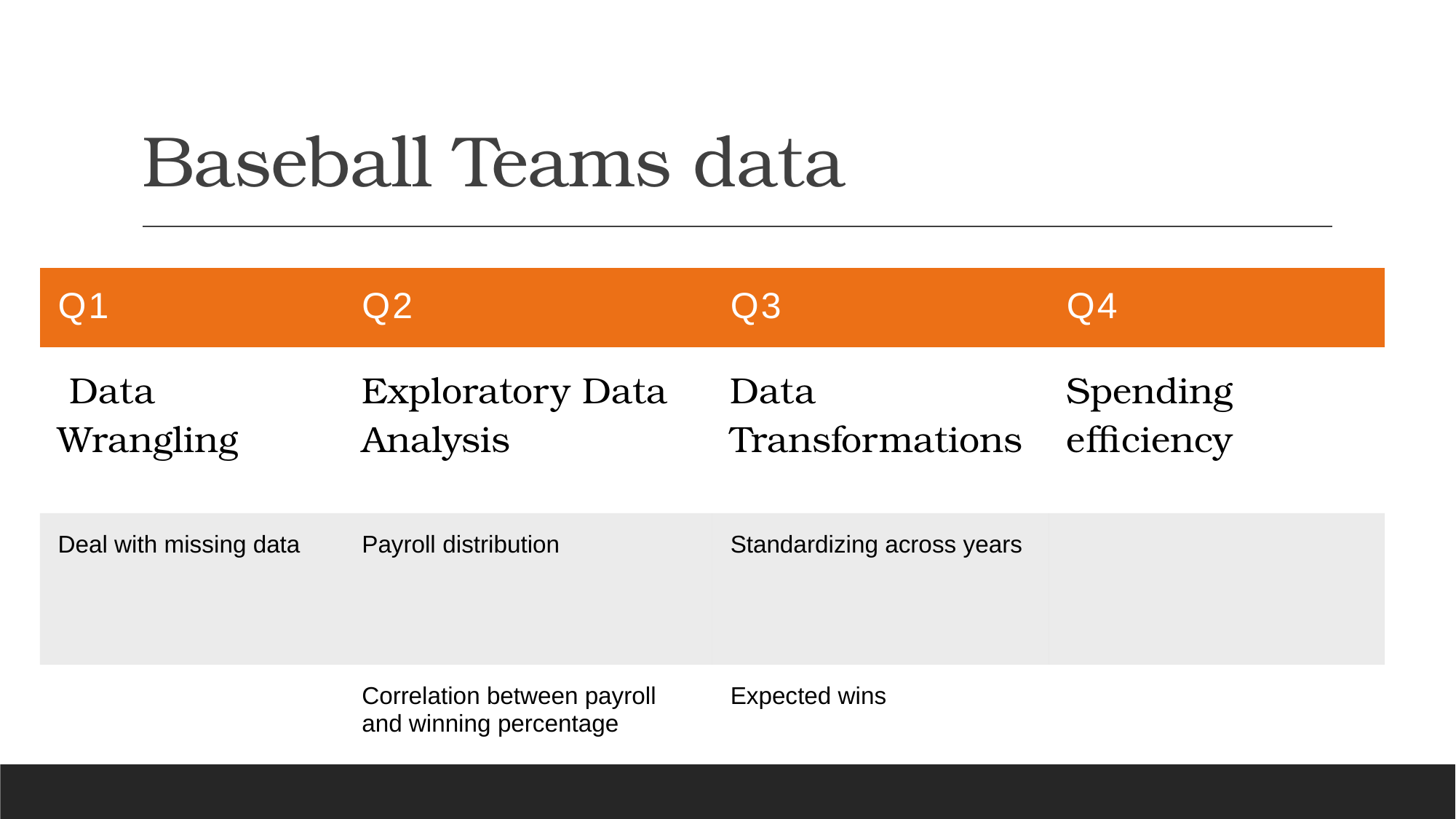

# Baseball Teams data
| Q1 | Q2 | Q3 | Q4 |
| --- | --- | --- | --- |
| Data Wrangling | Exploratory Data Analysis | Data Transformations | Spending efficiency |
| Deal with missing data | Payroll distribution | Standardizing across years |  |
|  | Correlation between payroll and winning percentage | Expected wins |  |